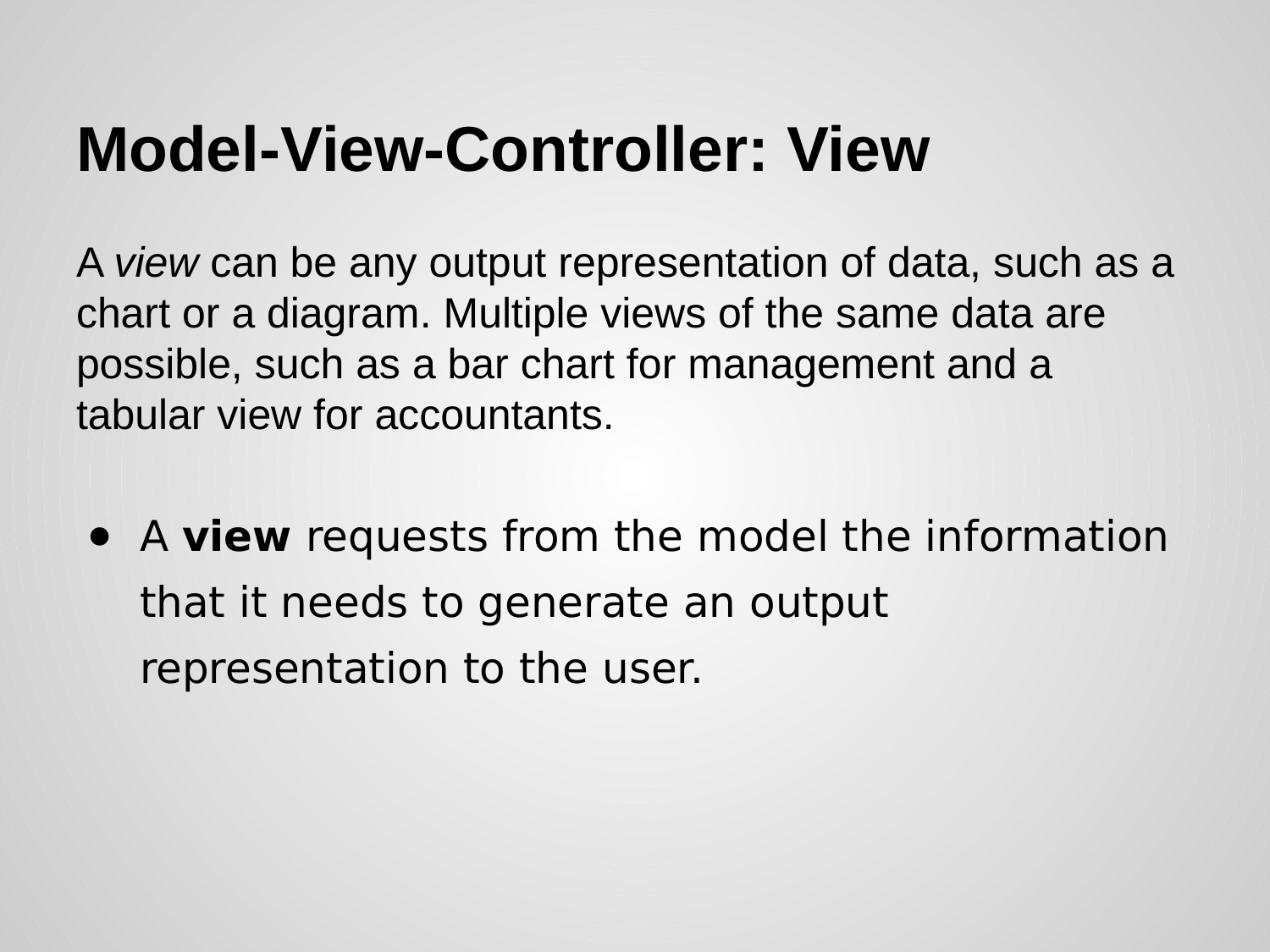

# Model-View-Controller: View
A view can be any output representation of data, such as a chart or a diagram. Multiple views of the same data are possible, such as a bar chart for management and a tabular view for accountants.

A view requests from the model the information that it needs to generate an output representation to the user.